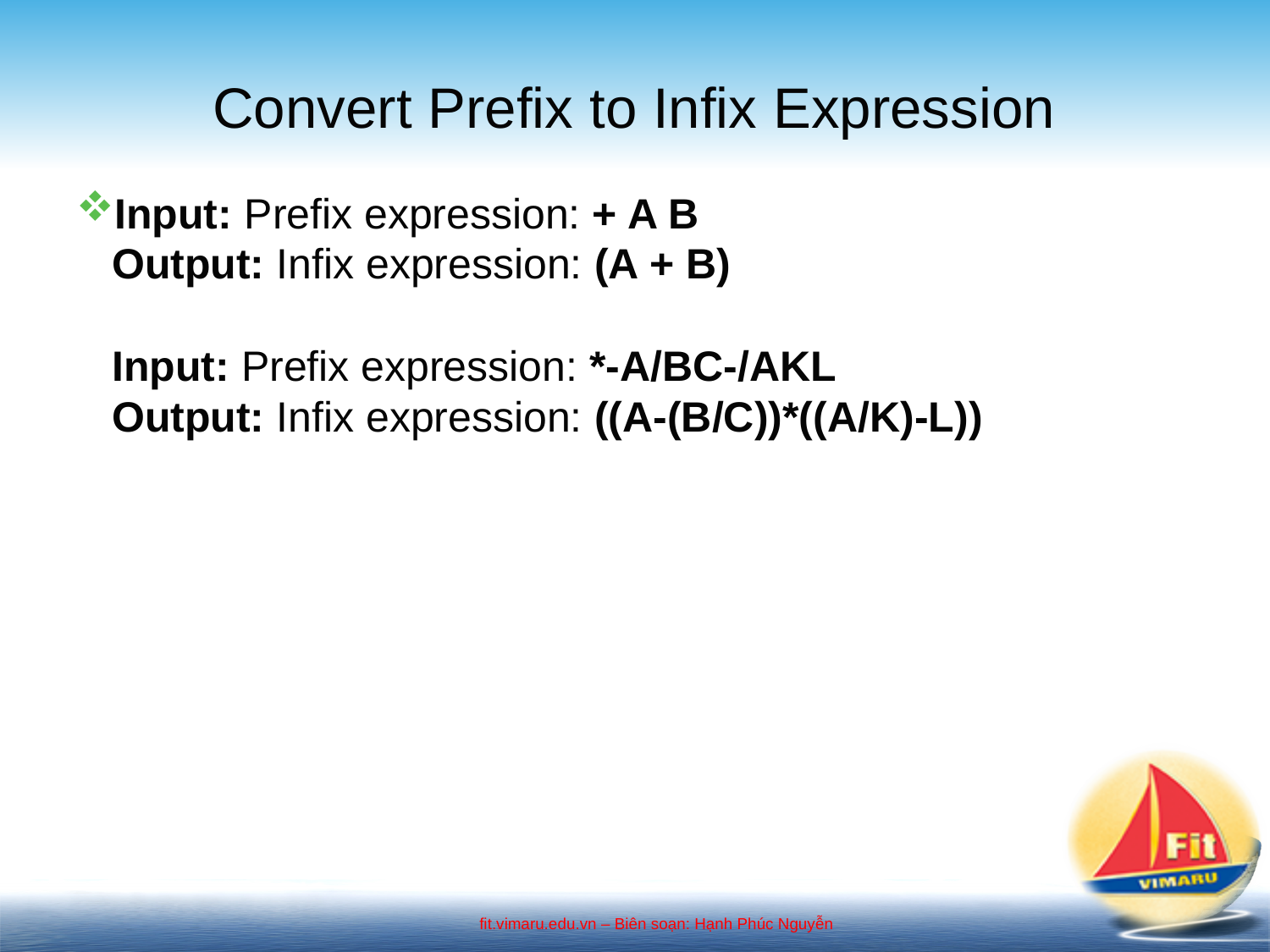

# Convert Prefix to Infix Expression
Input: Prefix expression: + A B
Output: Infix expression: (A + B)
Input: Prefix expression: *-A/BC-/AKL
Output: Infix expression: ((A-(B/C))*((A/K)-L))